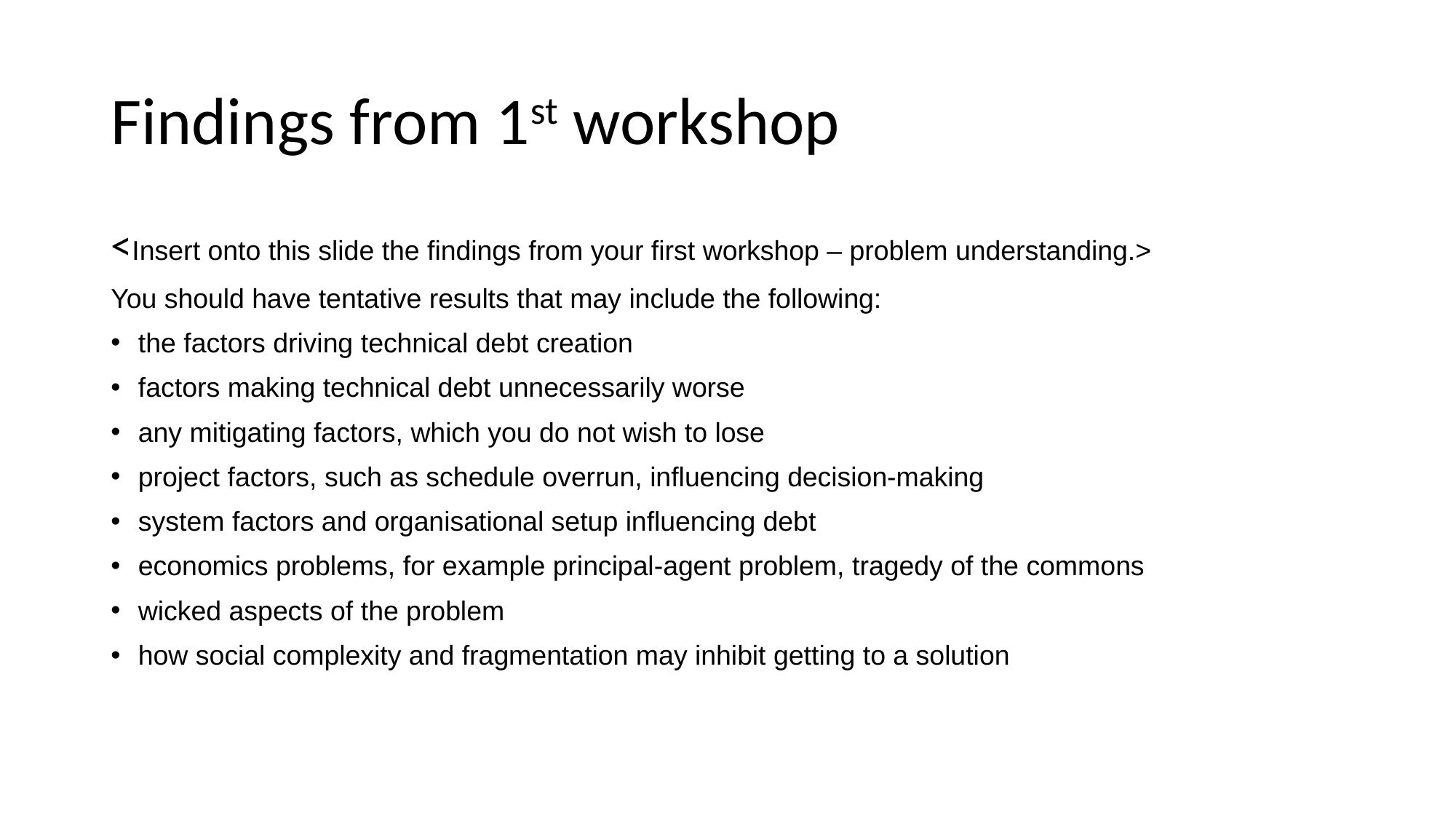

# Findings from 1st workshop
<Insert onto this slide the findings from your first workshop – problem understanding.>
You should have tentative results that may include the following:
the factors driving technical debt creation
factors making technical debt unnecessarily worse
any mitigating factors, which you do not wish to lose
project factors, such as schedule overrun, influencing decision-making
system factors and organisational setup influencing debt
economics problems, for example principal-agent problem, tragedy of the commons
wicked aspects of the problem
how social complexity and fragmentation may inhibit getting to a solution